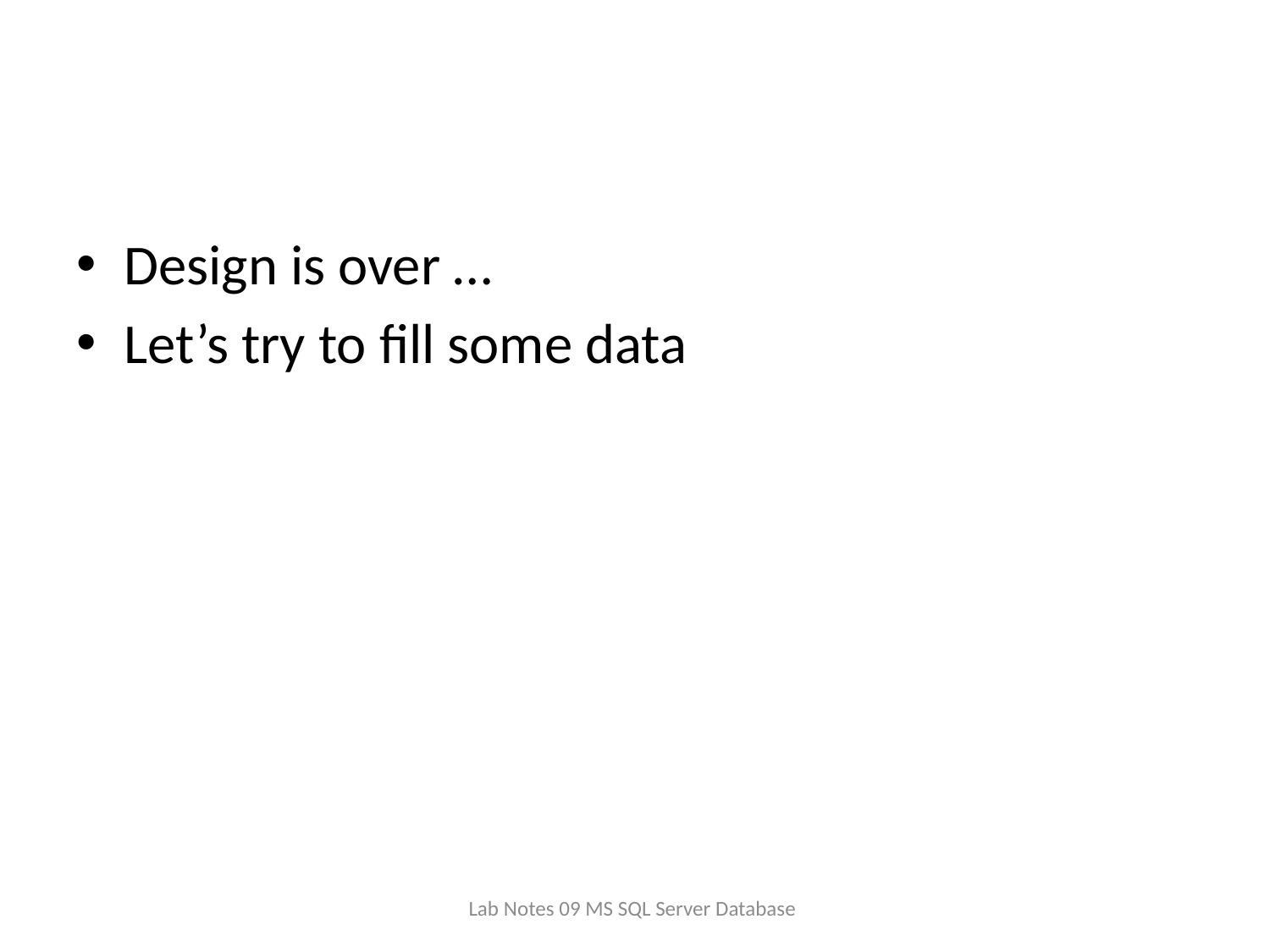

#
Design is over …
Let’s try to fill some data
Lab Notes 09 MS SQL Server Database